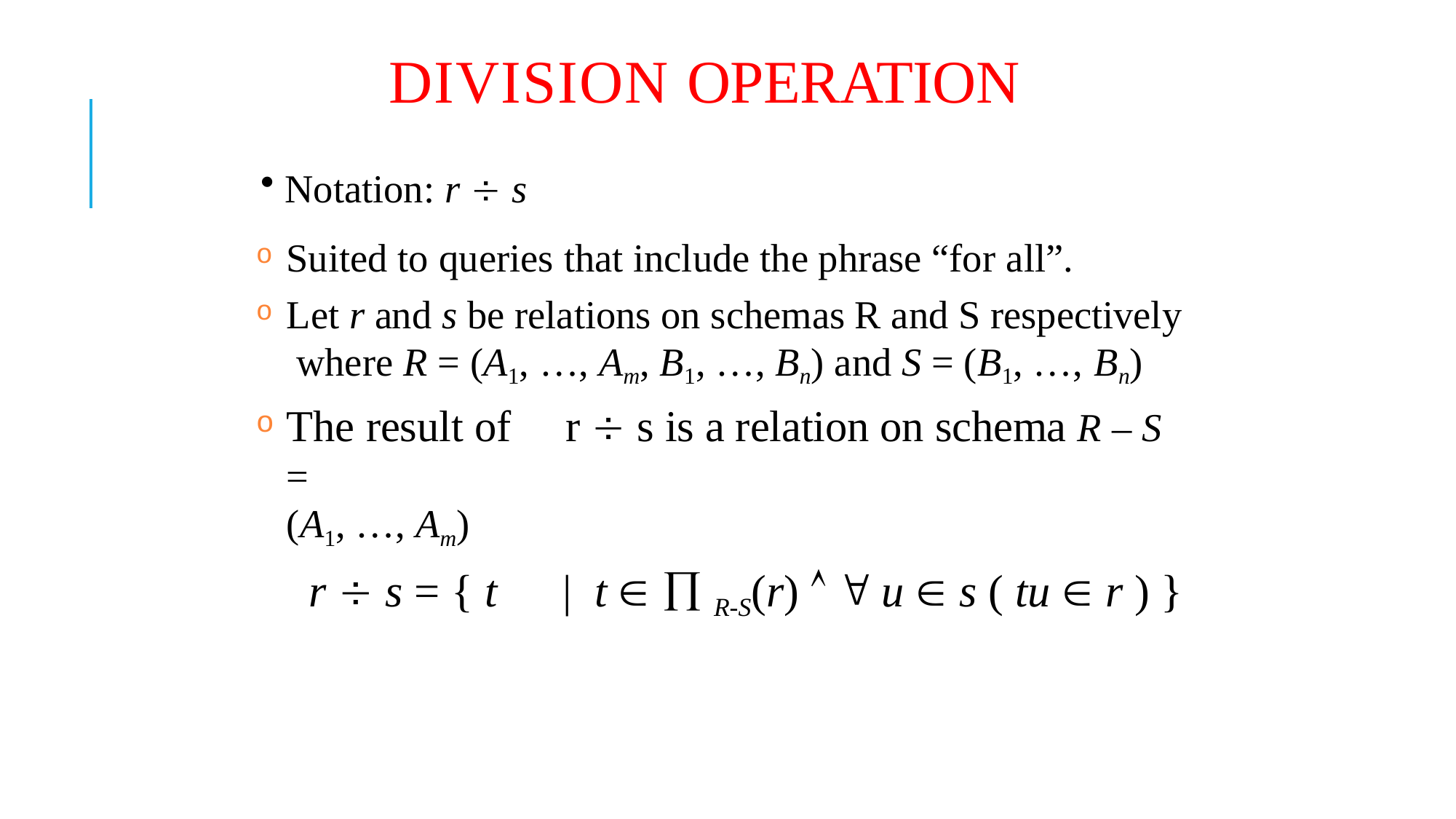

# DIVISION OPERATION
Notation: r ÷ s
Suited to queries that include the phrase “for all”.
Let r and s be relations on schemas R and S respectively  where R = (A1, …, Am, B1, …, Bn) and S = (B1, …, Bn)
The result of	r ÷ s is a relation on schema R – S =
(A1, …, Am)
r ÷ s = { t	|	t ∈ ∏ R-S(r) ∧ ∀ u ∈ s ( tu ∈ r ) }